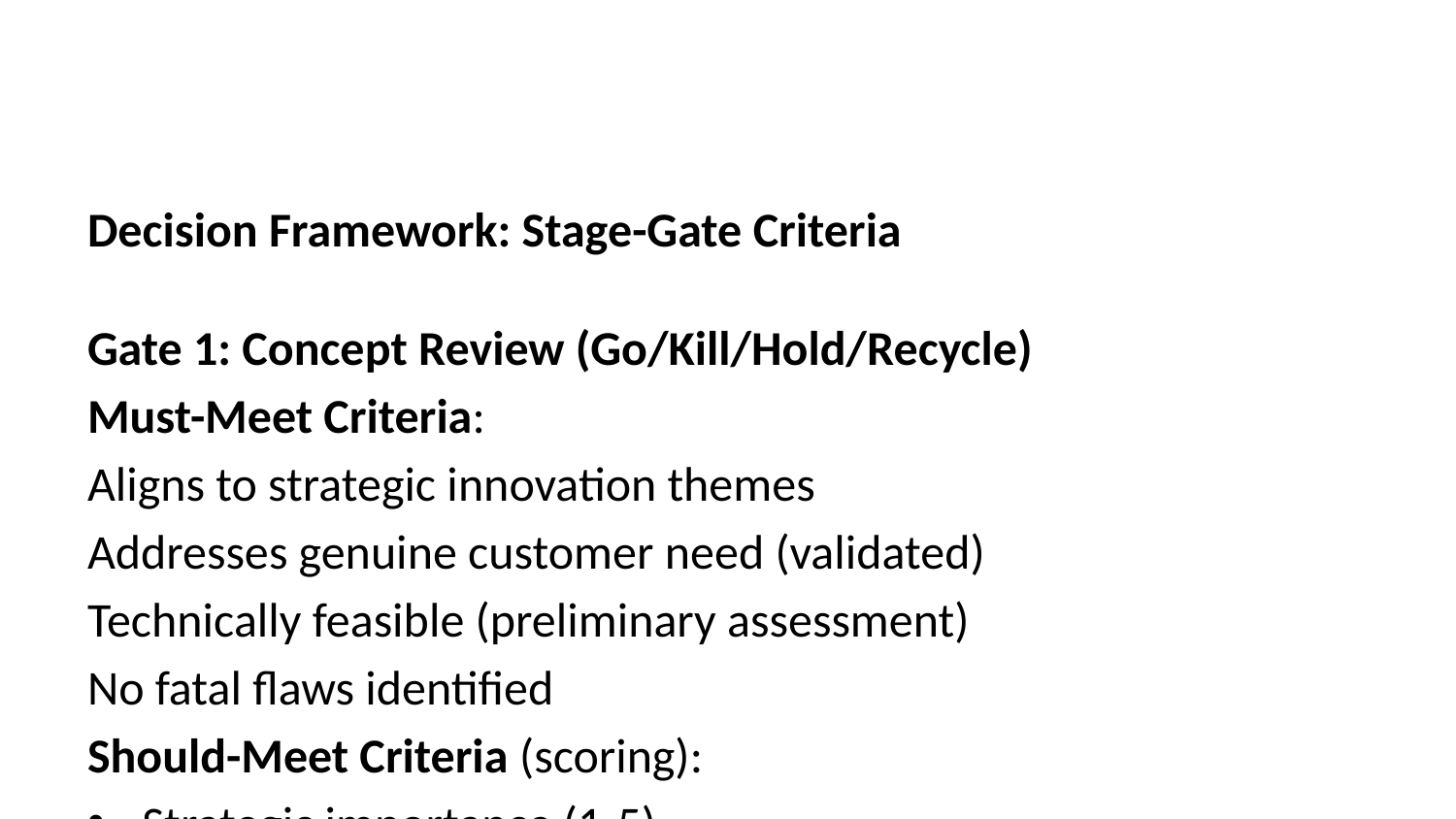

Decision Framework: Stage-Gate Criteria
Gate 1: Concept Review (Go/Kill/Hold/Recycle)
Must-Meet Criteria:
Aligns to strategic innovation themes
Addresses genuine customer need (validated)
Technically feasible (preliminary assessment)
No fatal flaws identified
Should-Meet Criteria (scoring):
Strategic importance (1-5)
Market attractiveness (1-5)
Competitive advantage potential (1-5)
Resource availability (1-5)
Organizational fit (1-5)
Threshold: Minimum score to proceed (e.g., 18/25)